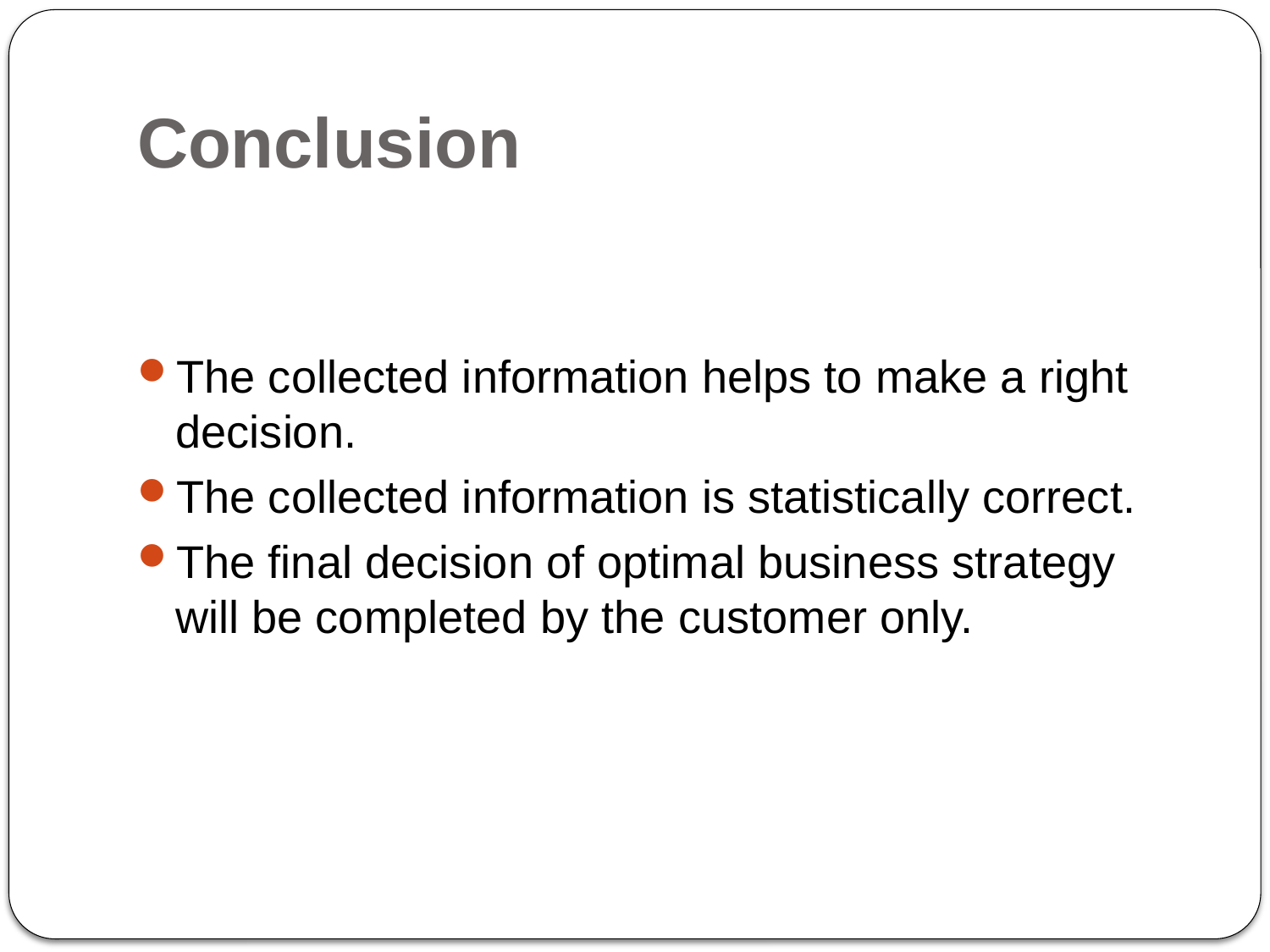

# Conclusion

The collected information helps to make a right decision.
The collected information is statistically correct.
The final decision of optimal business strategy will be completed by the customer only.